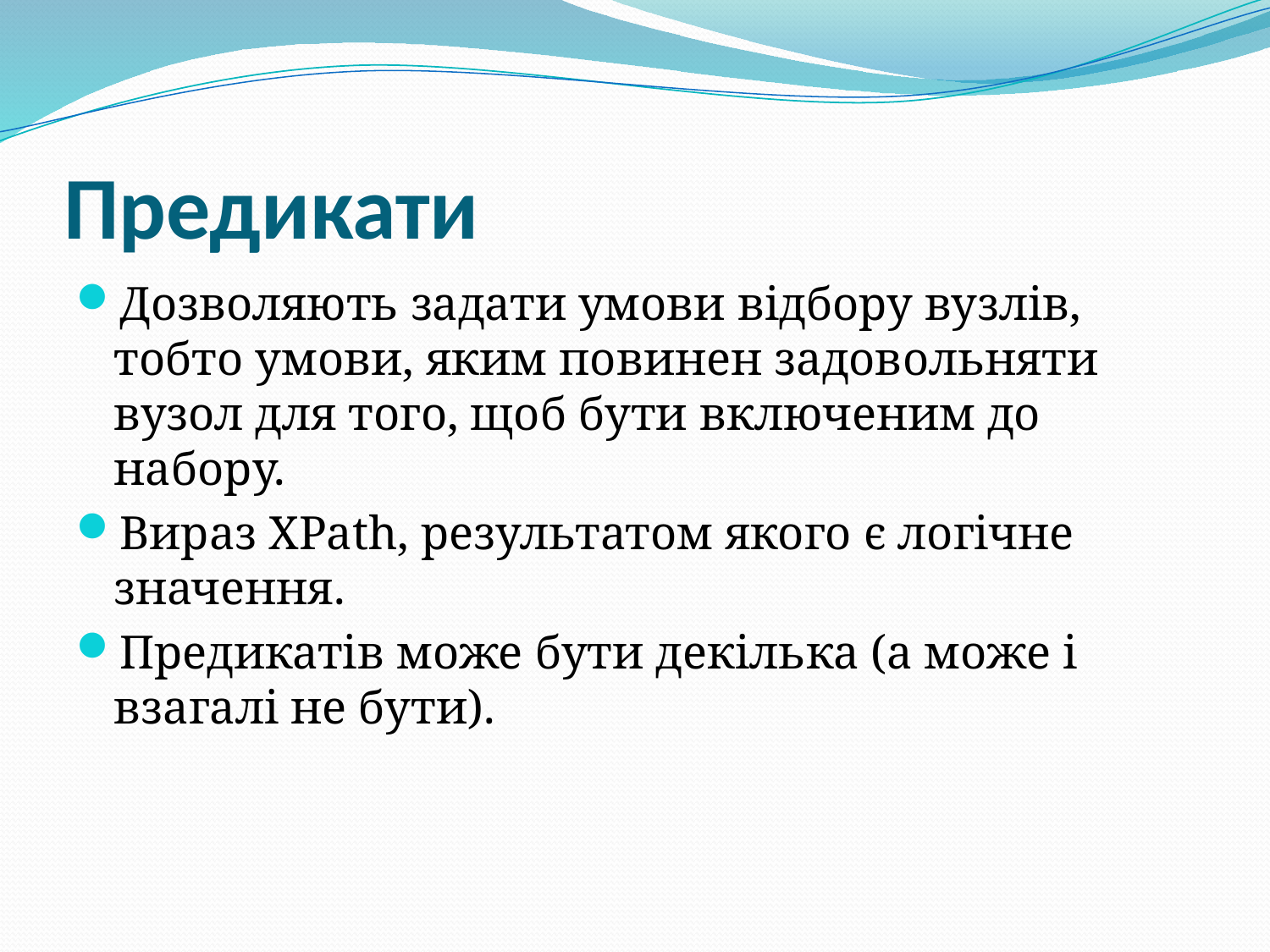

# Предикати
Дозволяють задати умови відбору вузлів, тобто умови, яким повинен задовольняти вузол для того, щоб бути включеним до набору.
Вираз XPath, результатом якого є логічне значення.
Предикатів може бути декілька (а може і взагалі не бути).